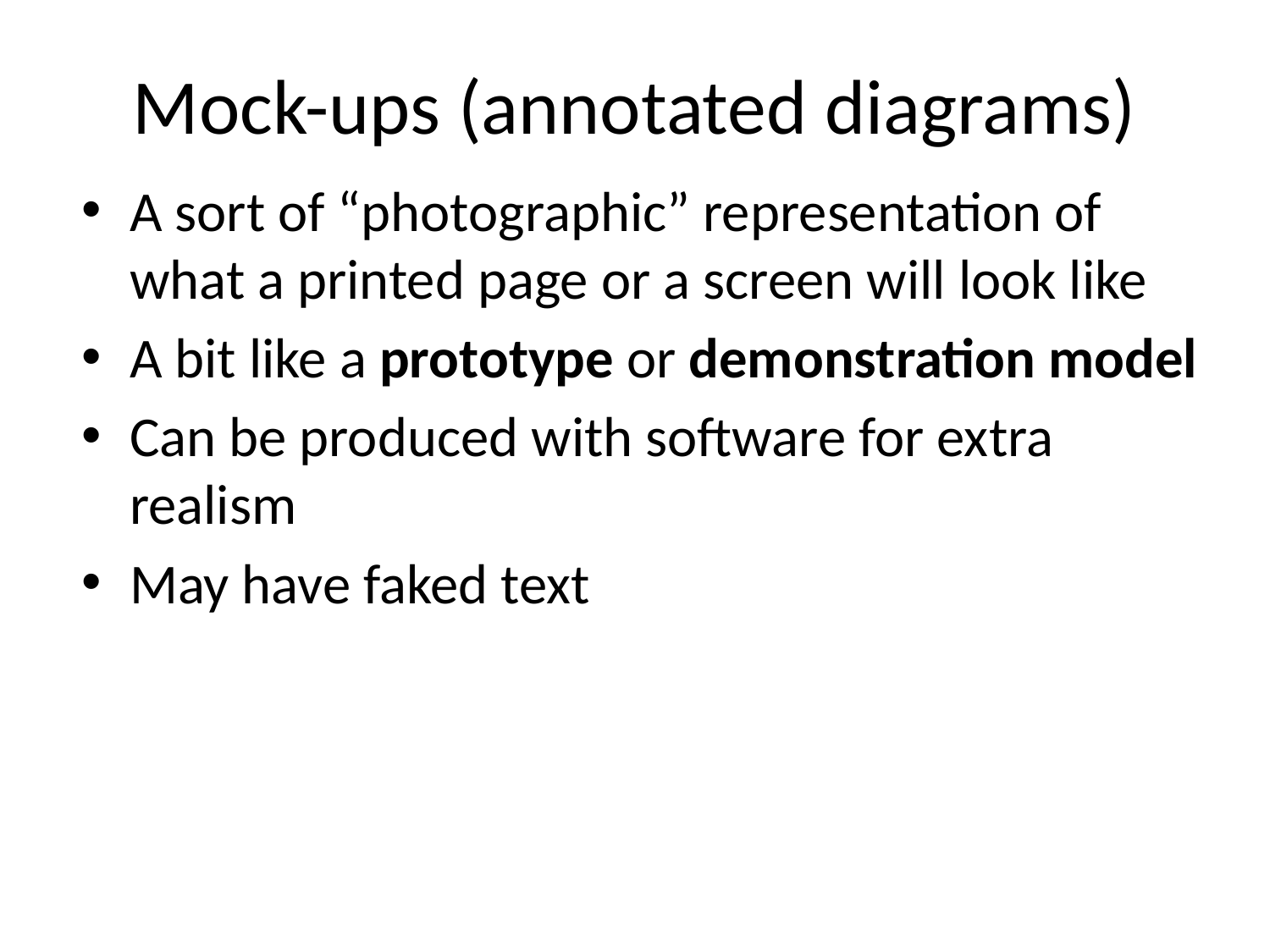

# Mock-ups (annotated diagrams)
A sort of “photographic” representation of what a printed page or a screen will look like
A bit like a prototype or demonstration model
Can be produced with software for extra realism
May have faked text